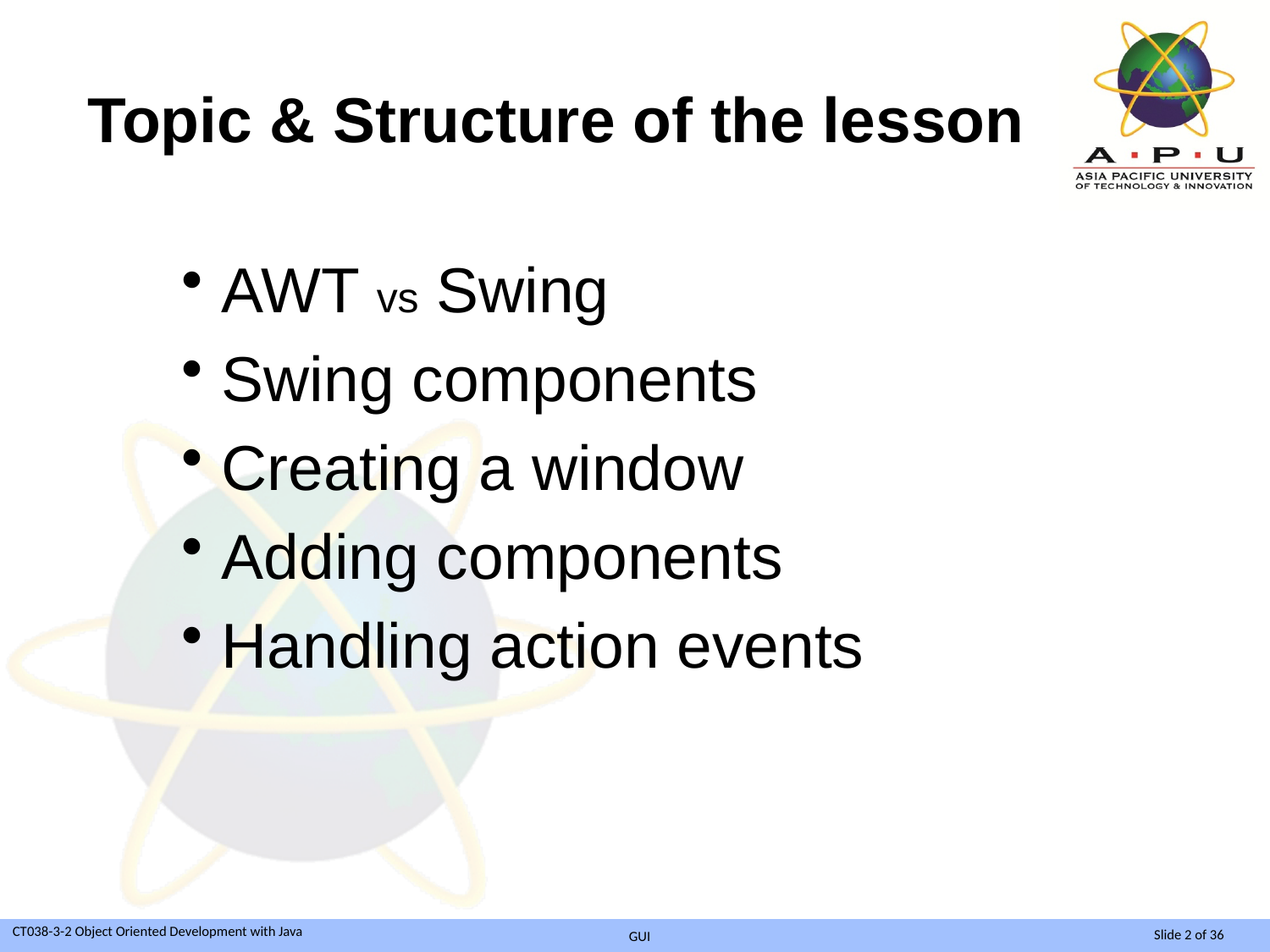

# Topic & Structure of the lesson

AWT vs Swing
Swing components
Creating a window
Adding components
Handling action events